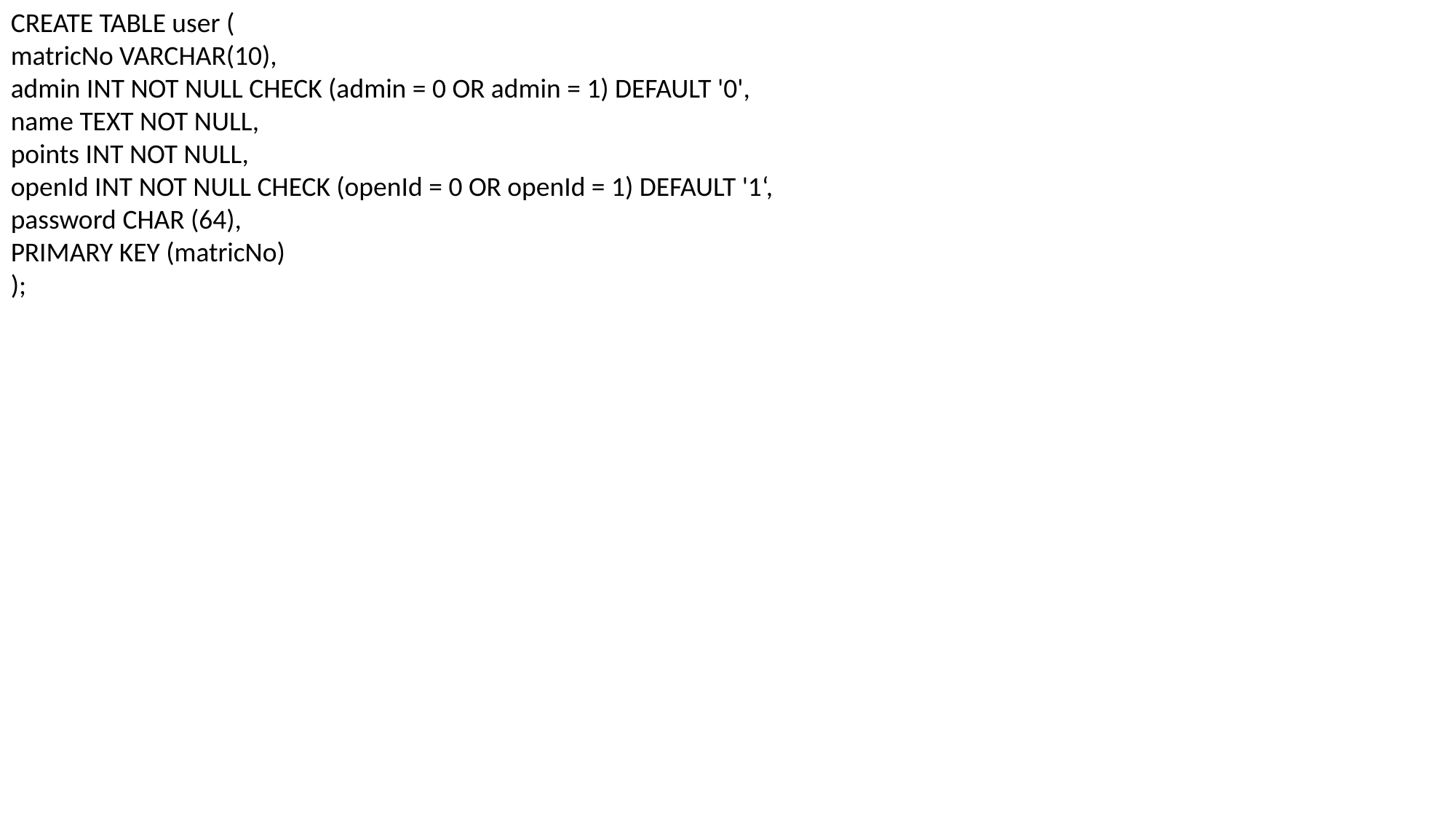

CREATE TABLE user (
matricNo VARCHAR(10),
admin INT NOT NULL CHECK (admin = 0 OR admin = 1) DEFAULT '0',
name TEXT NOT NULL,
points INT NOT NULL,
openId INT NOT NULL CHECK (openId = 0 OR openId = 1) DEFAULT '1‘,
password CHAR (64),
PRIMARY KEY (matricNo)
);